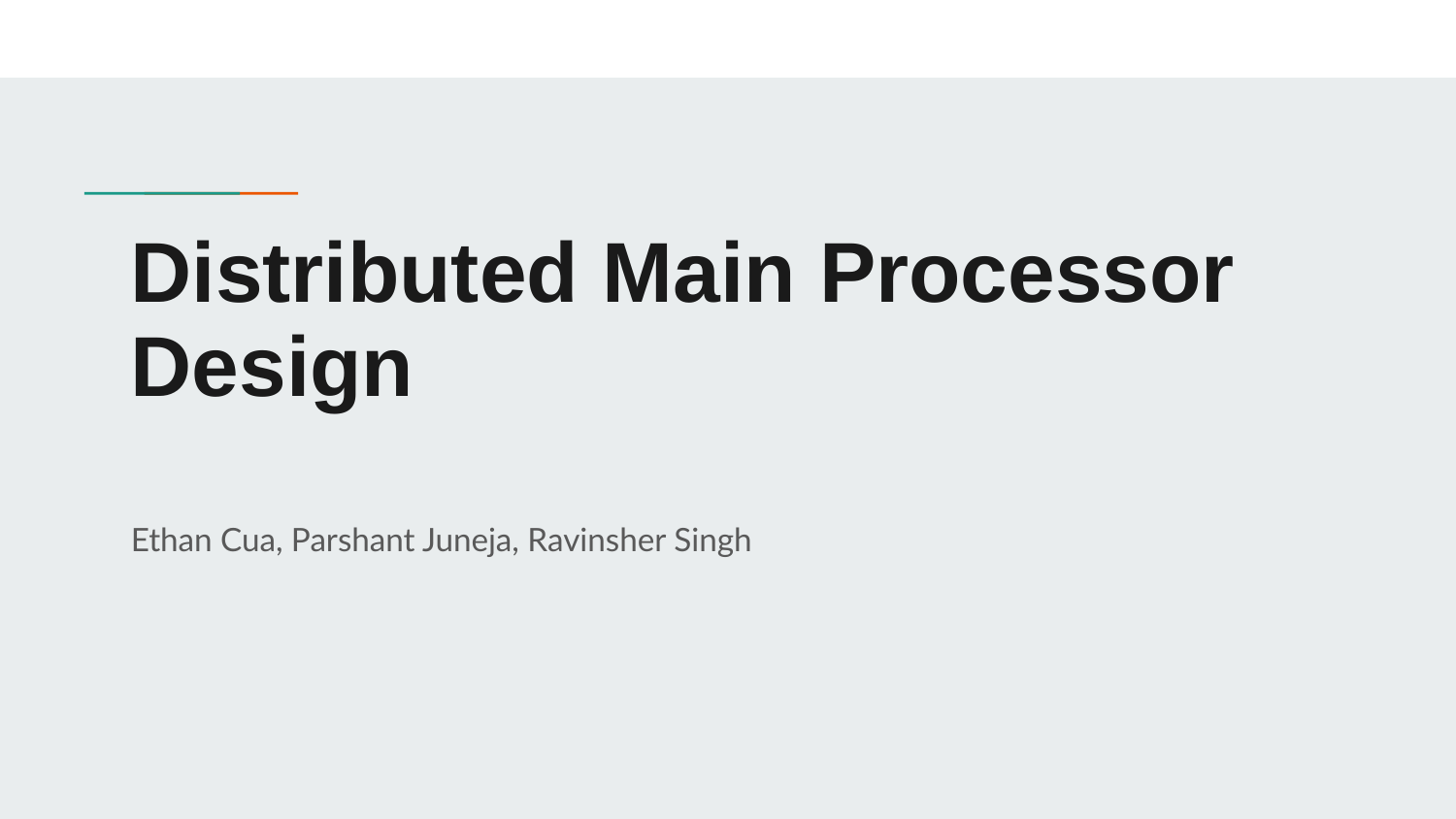

# Distributed Main Processor Design
Ethan Cua, Parshant Juneja, Ravinsher Singh